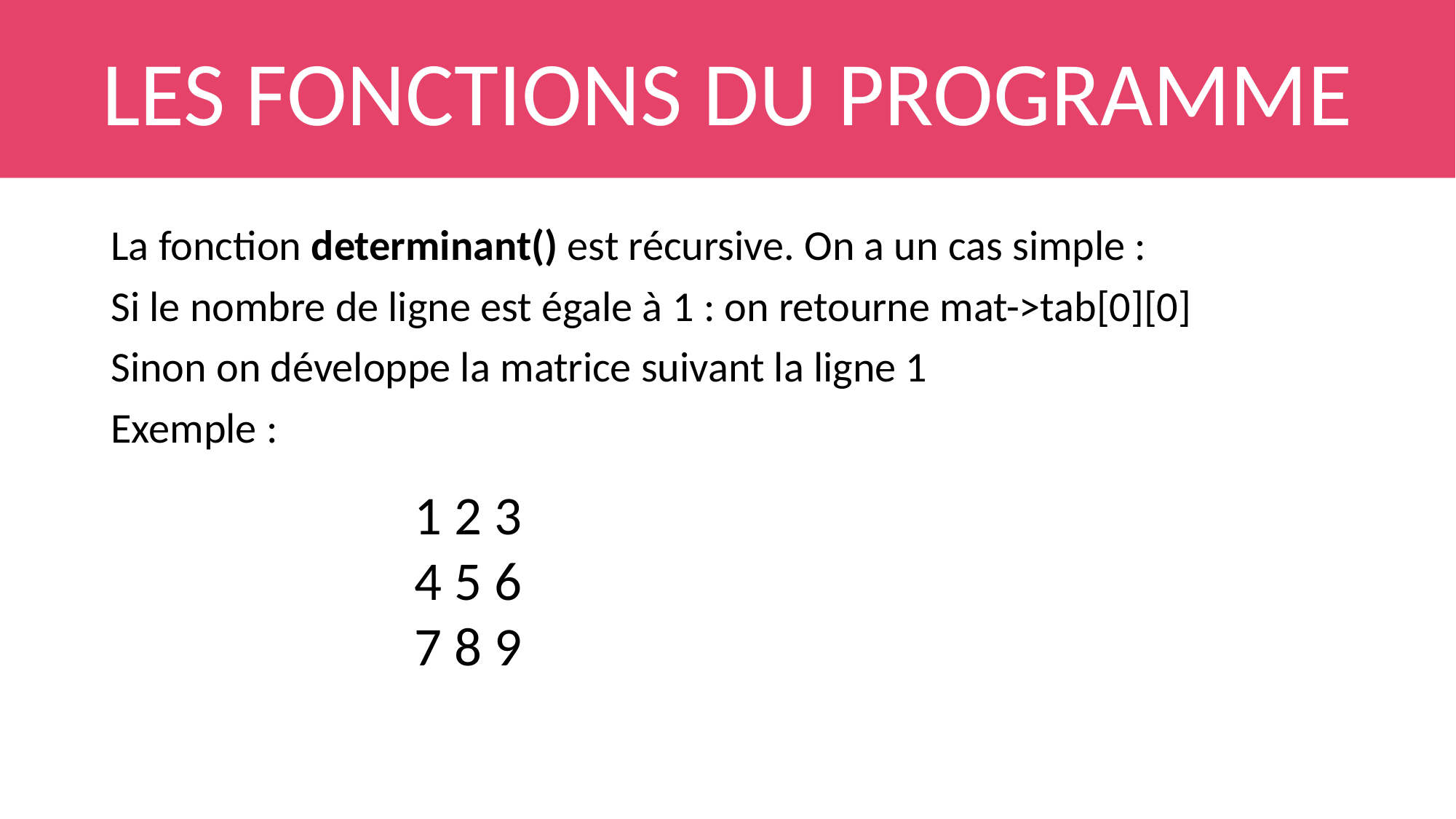

LES FONCTIONS DU PROGRAMME
La fonction determinant() est récursive. On a un cas simple :
Si le nombre de ligne est égale à 1 : on retourne mat->tab[0][0]
Sinon on développe la matrice suivant la ligne 1
Exemple :

1 2 3
4 5 6
7 8 9